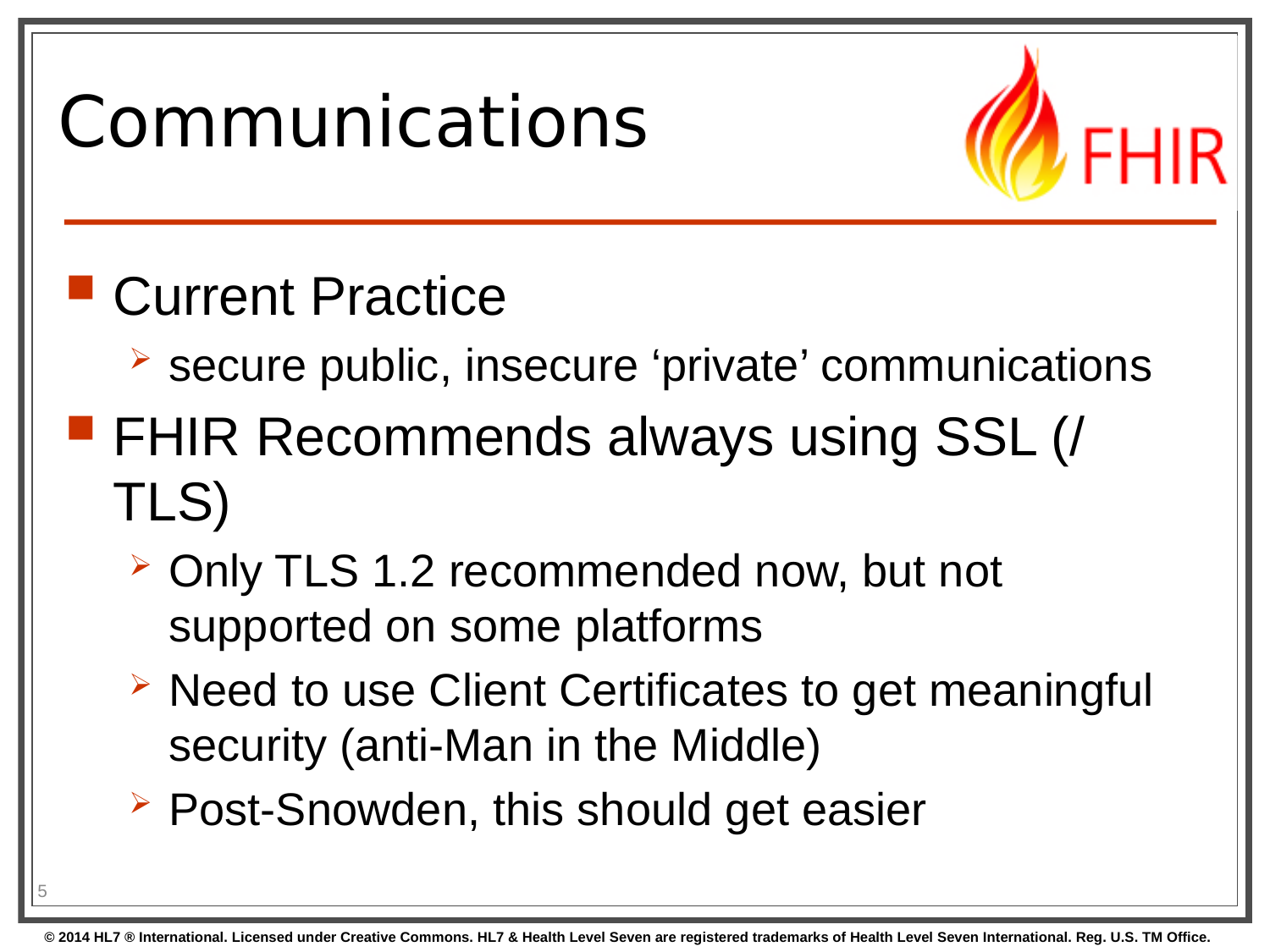

# Communications
Current Practice
secure public, insecure ‘private’ communications
FHIR Recommends always using SSL (/ TLS)
Only TLS 1.2 recommended now, but not supported on some platforms
Need to use Client Certificates to get meaningful security (anti-Man in the Middle)
Post-Snowden, this should get easier
5